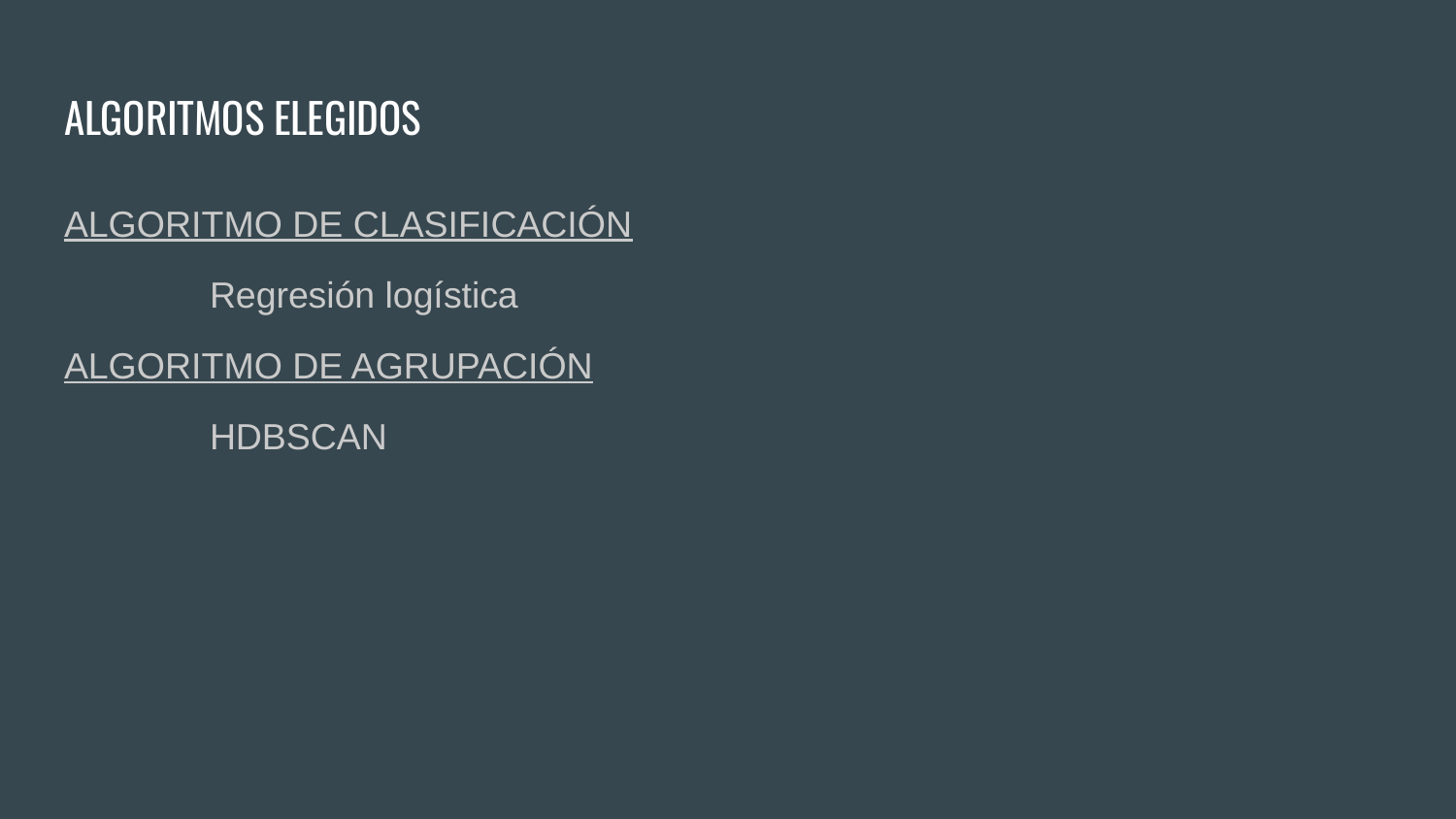

# ALGORITMOS ELEGIDOS
ALGORITMO DE CLASIFICACIÓN
	Regresión logística
ALGORITMO DE AGRUPACIÓN
	HDBSCAN